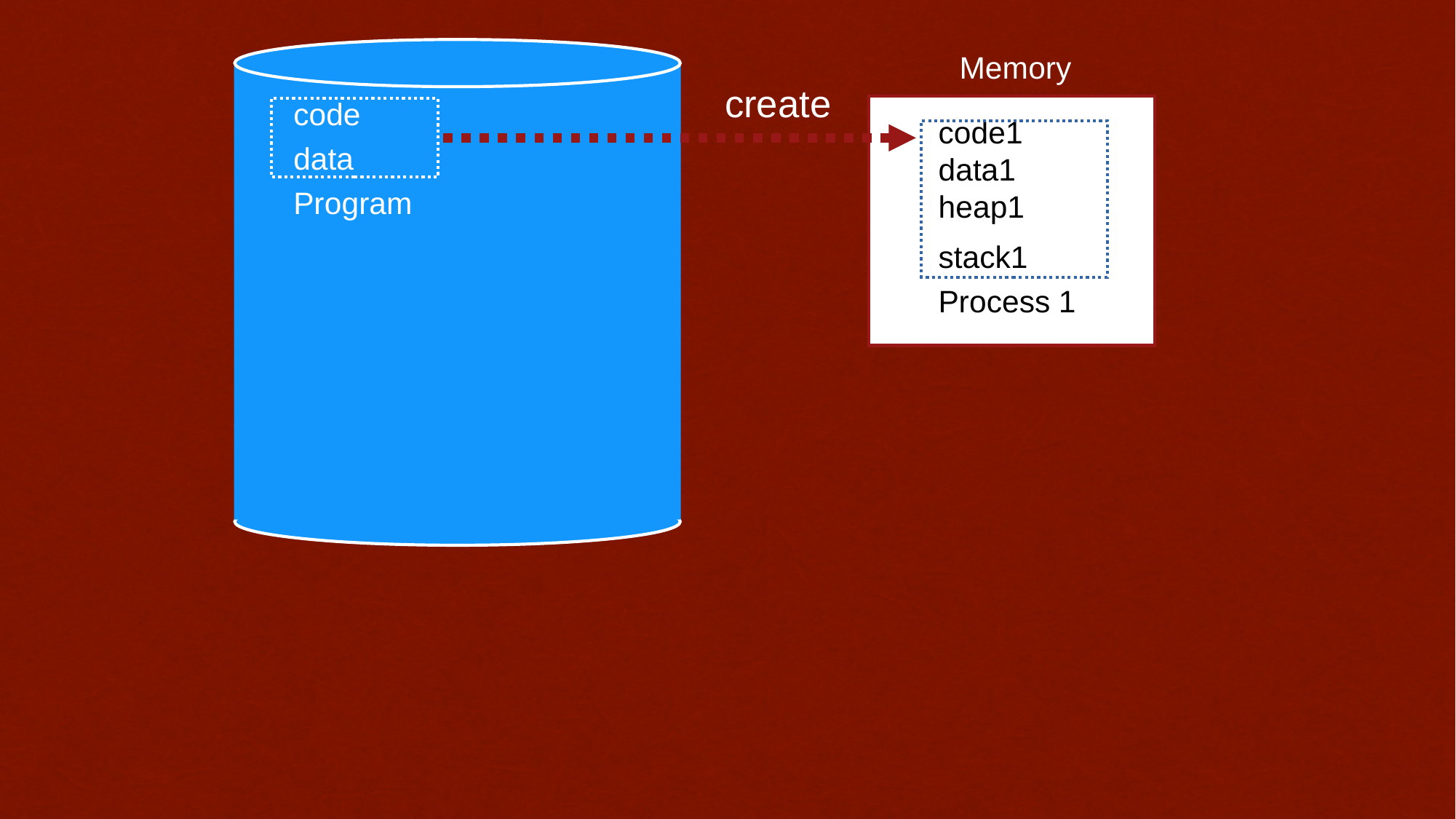

Memory

create

code
data
Program

code1
data1
heap1

stack1
Process 1